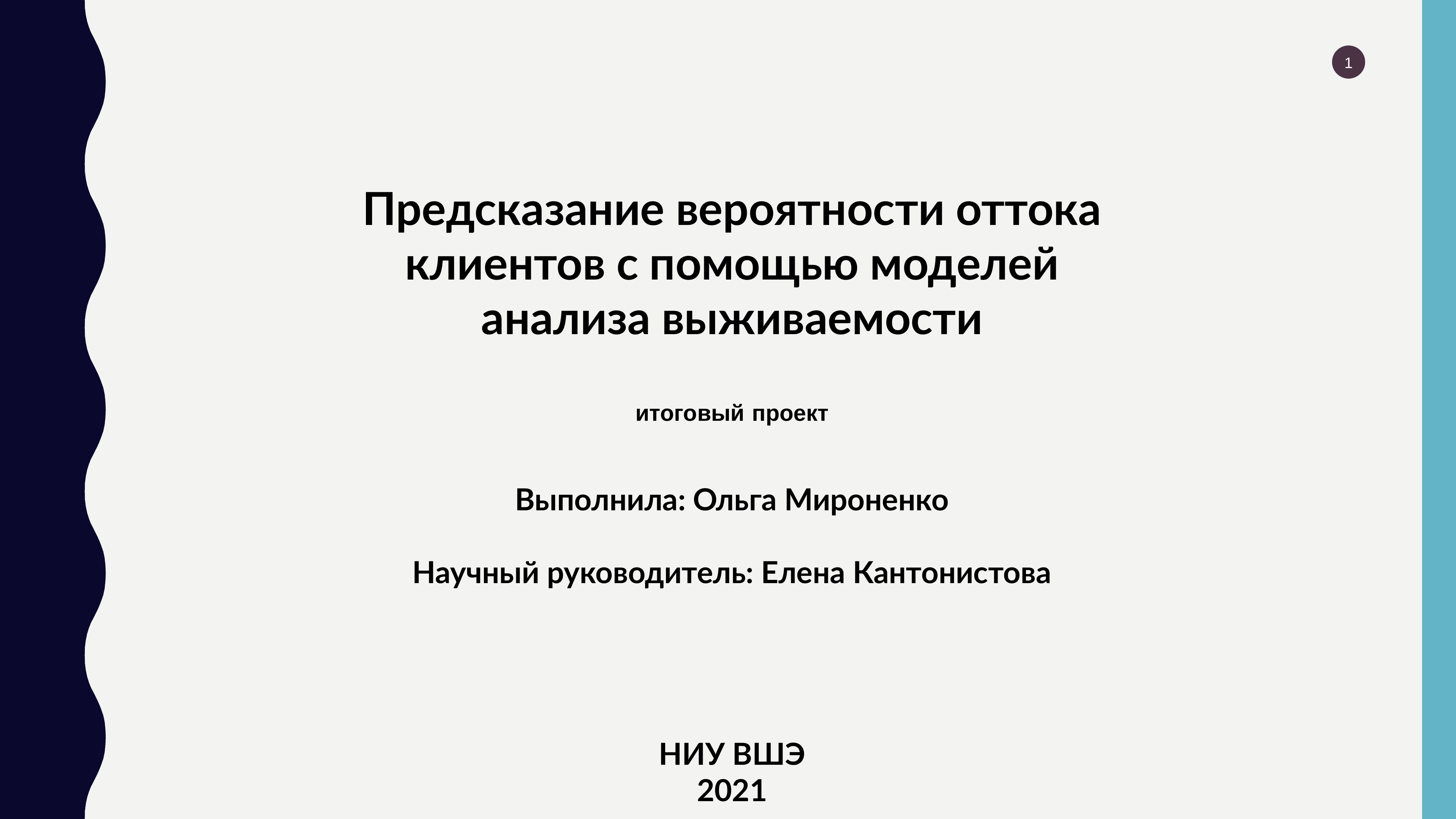

Предсказание вероятности оттока клиентов с помощью моделей анализа выживаемости

итоговый проект

Выполнила: Ольга Мироненко

Научный руководитель: Елена Кантонистова

НИУ ВШЭ
2021